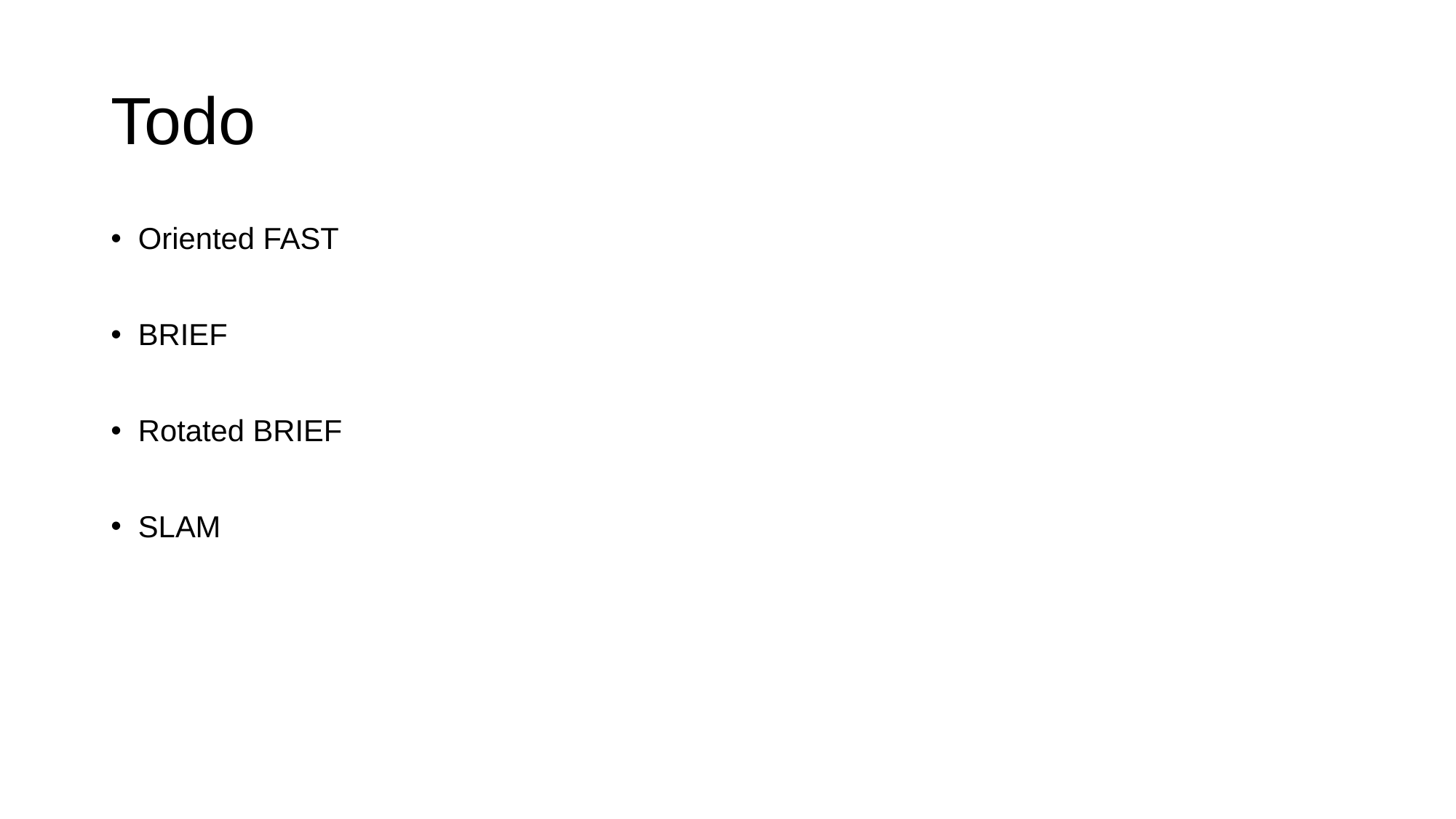

# Todo
Oriented FAST

BRIEF

Rotated BRIEF

SLAM